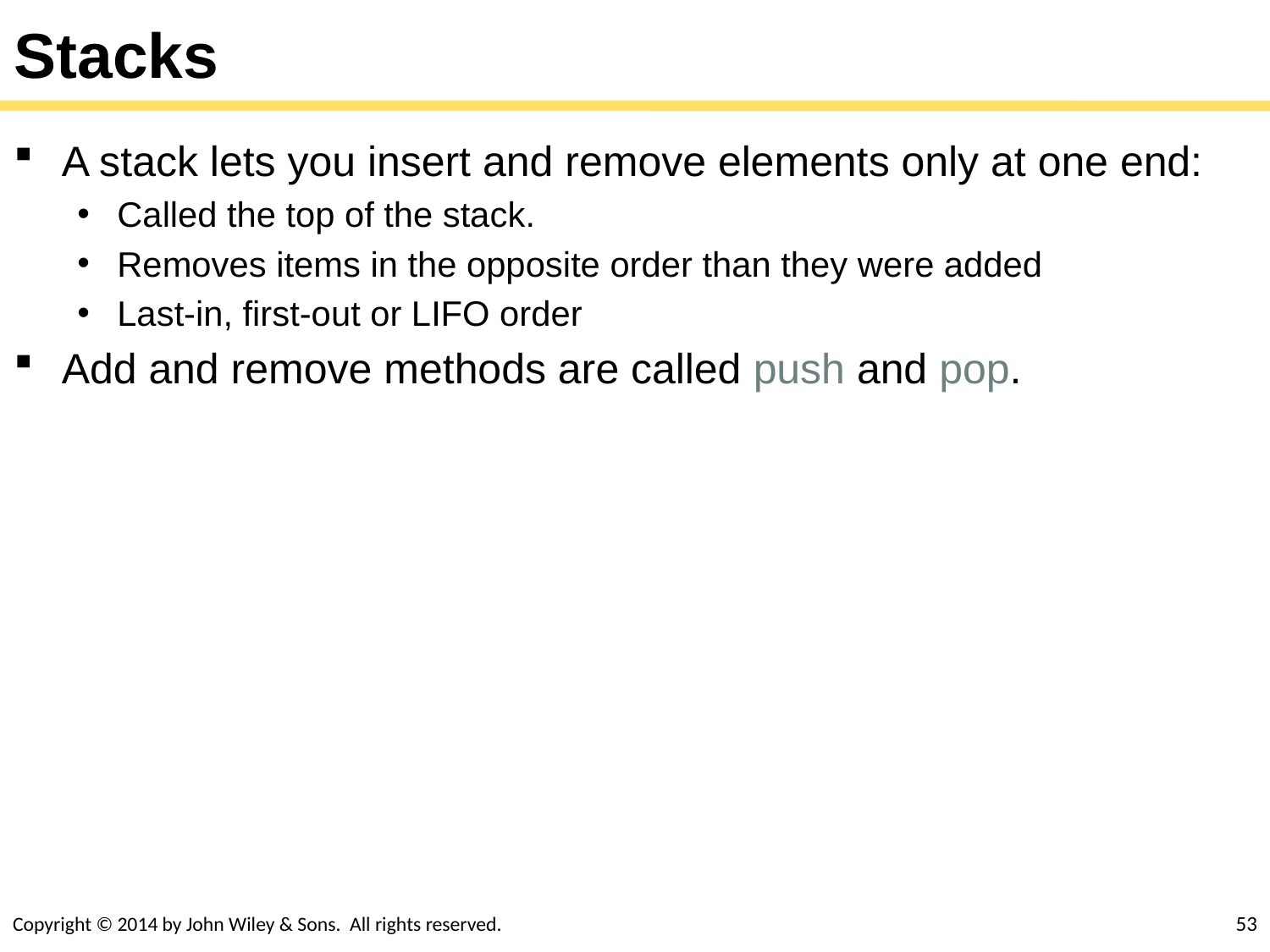

# Stacks
A stack lets you insert and remove elements only at one end:
Called the top of the stack.
Removes items in the opposite order than they were added
Last-in, first-out or LIFO order
Add and remove methods are called push and pop.